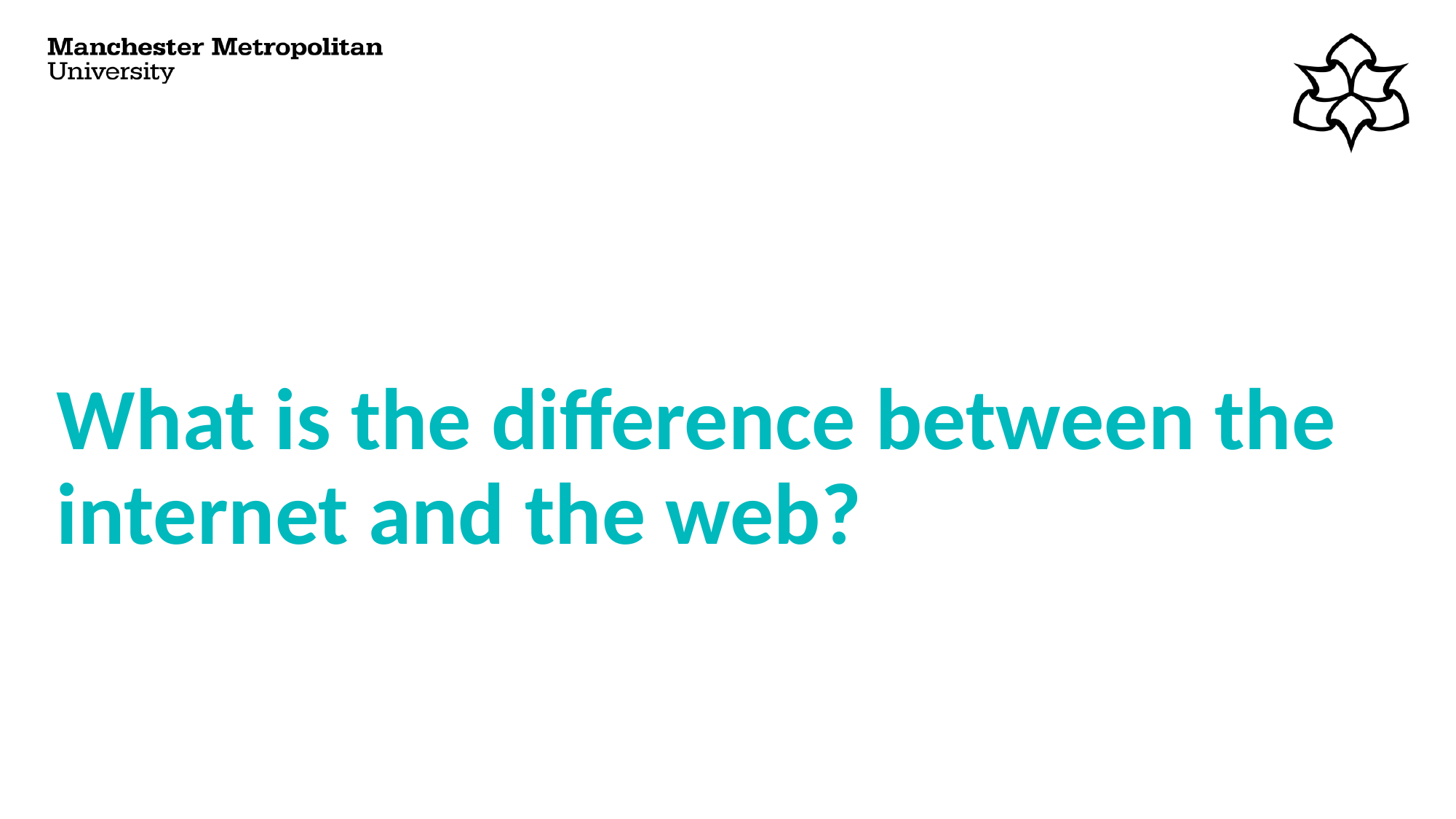

What is the difference between the internet and the web?